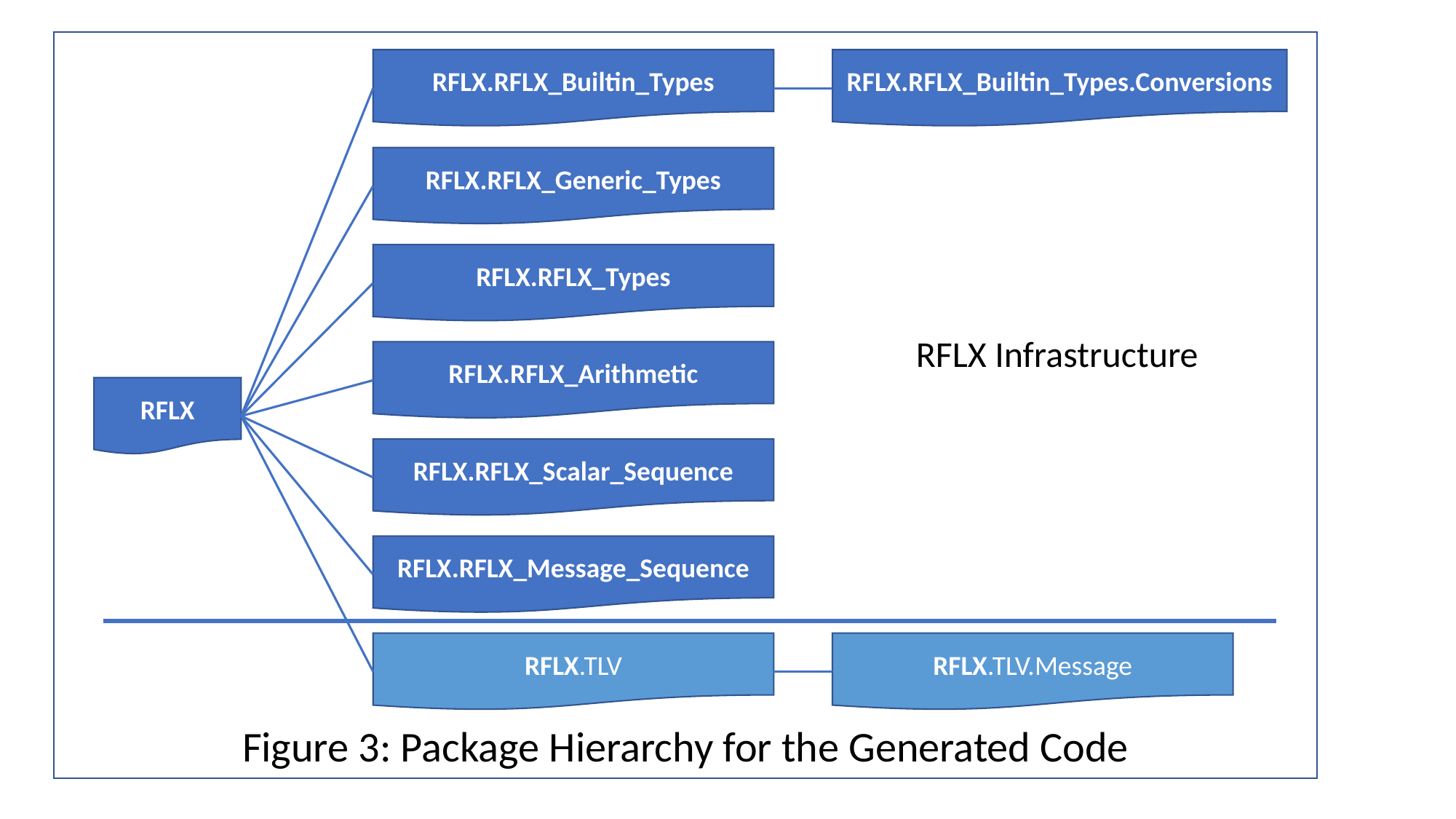

RFLX.RFLX_Builtin_Types
RFLX.RFLX_Builtin_Types.Conversions
RFLX.RFLX_Generic_Types
RFLX.RFLX_Types
RFLX Infrastructure
RFLX.RFLX_Arithmetic
RFLX
RFLX.RFLX_Scalar_Sequence
RFLX.RFLX_Message_Sequence
RFLX.TLV
RFLX.TLV.Message
Figure 3: Package Hierarchy for the Generated Code